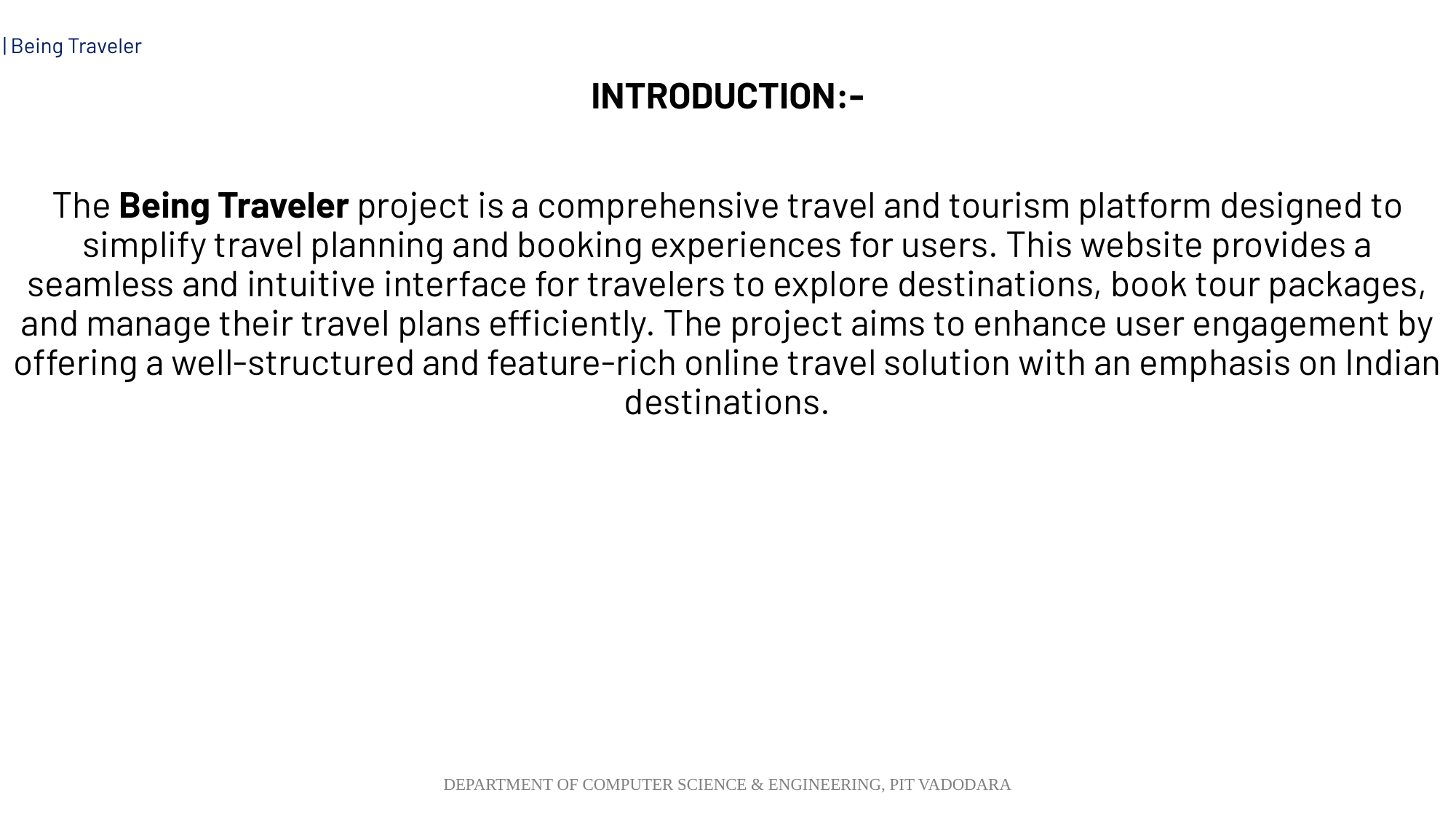

# | Being Traveler
INTRODUCTION:-

The Being Traveler project is a comprehensive travel and tourism platform designed to simplify travel planning and booking experiences for users. This website provides a seamless and intuitive interface for travelers to explore destinations, book tour packages, and manage their travel plans efficiently. The project aims to enhance user engagement by offering a well-structured and feature-rich online travel solution with an emphasis on Indian destinations.

DEPARTMENT OF COMPUTER SCIENCE & ENGINEERING, PIT VADODARA